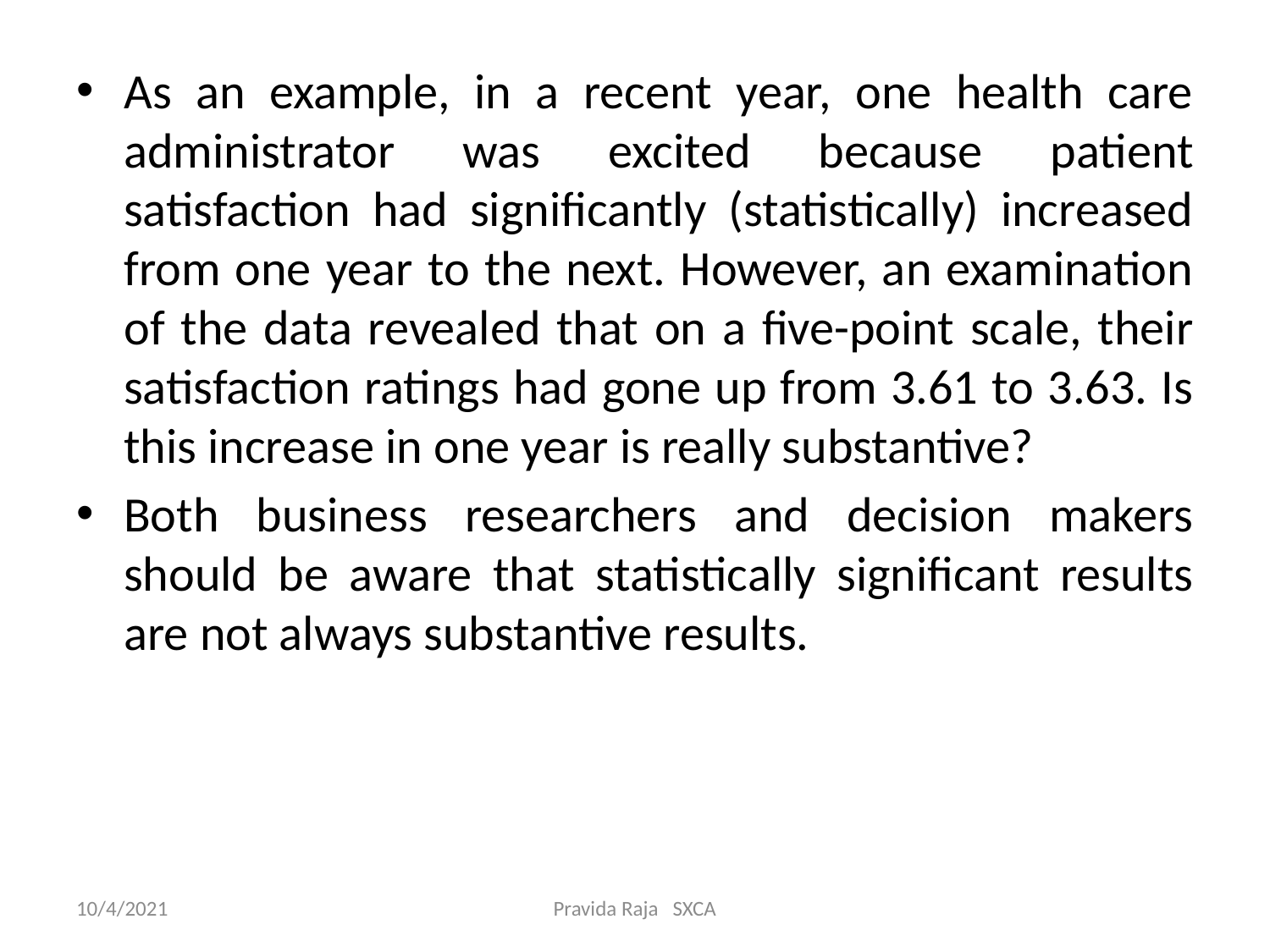

As an example, in a recent year, one health care administrator was excited because patient satisfaction had significantly (statistically) increased from one year to the next. However, an examination of the data revealed that on a five-point scale, their satisfaction ratings had gone up from 3.61 to 3.63. Is this increase in one year is really substantive?
Both business researchers and decision makers should be aware that statistically significant results are not always substantive results.
10/4/2021
Pravida Raja   SXCA